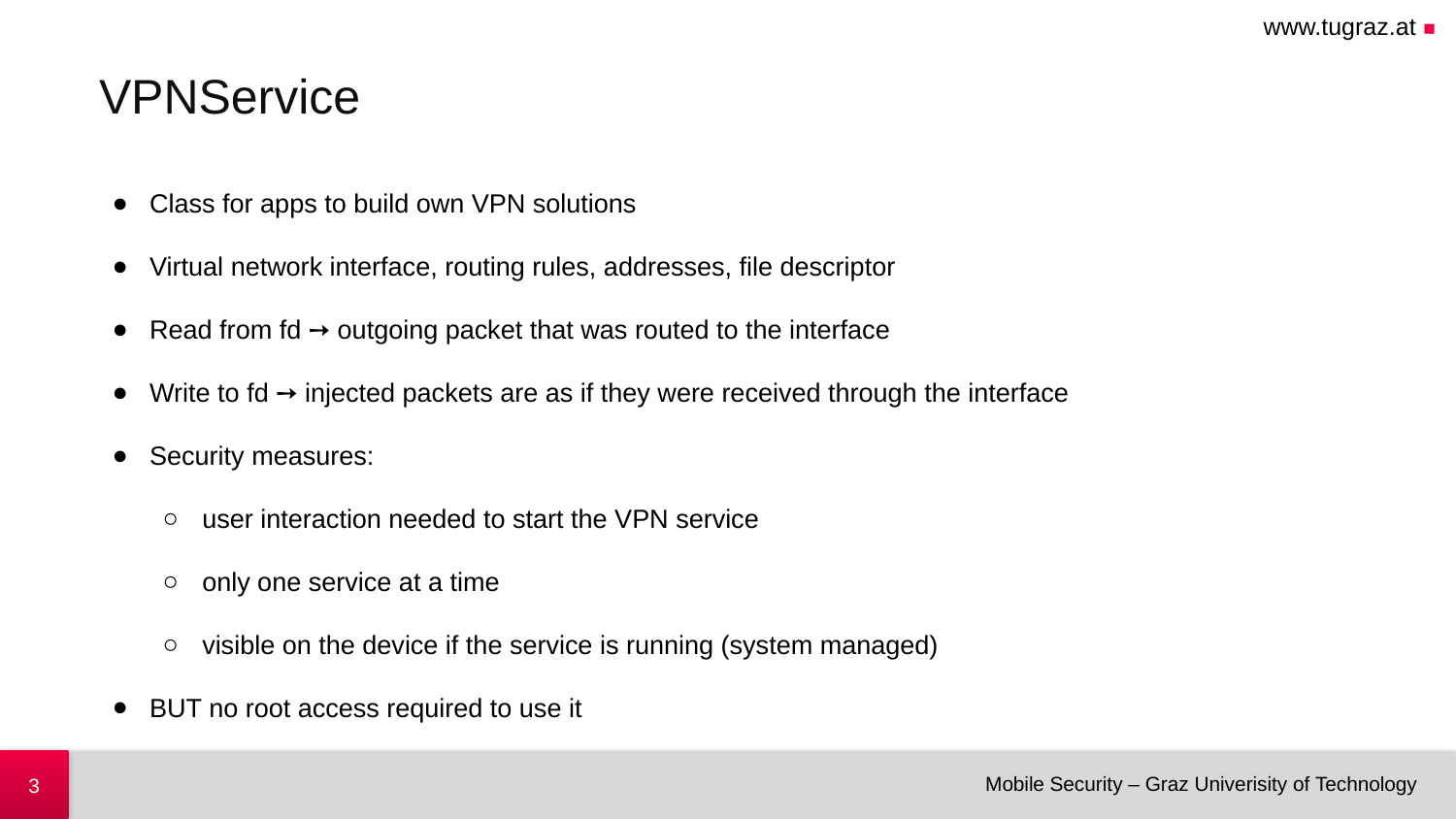

VPNService
Class for apps to build own VPN solutions
Virtual network interface, routing rules, addresses, file descriptor
Read from fd ➙ outgoing packet that was routed to the interface
Write to fd ➙ injected packets are as if they were received through the interface
Security measures:
user interaction needed to start the VPN service
only one service at a time
visible on the device if the service is running (system managed)
BUT no root access required to use it

3
Mobile Security – Graz Univerisity of Technology